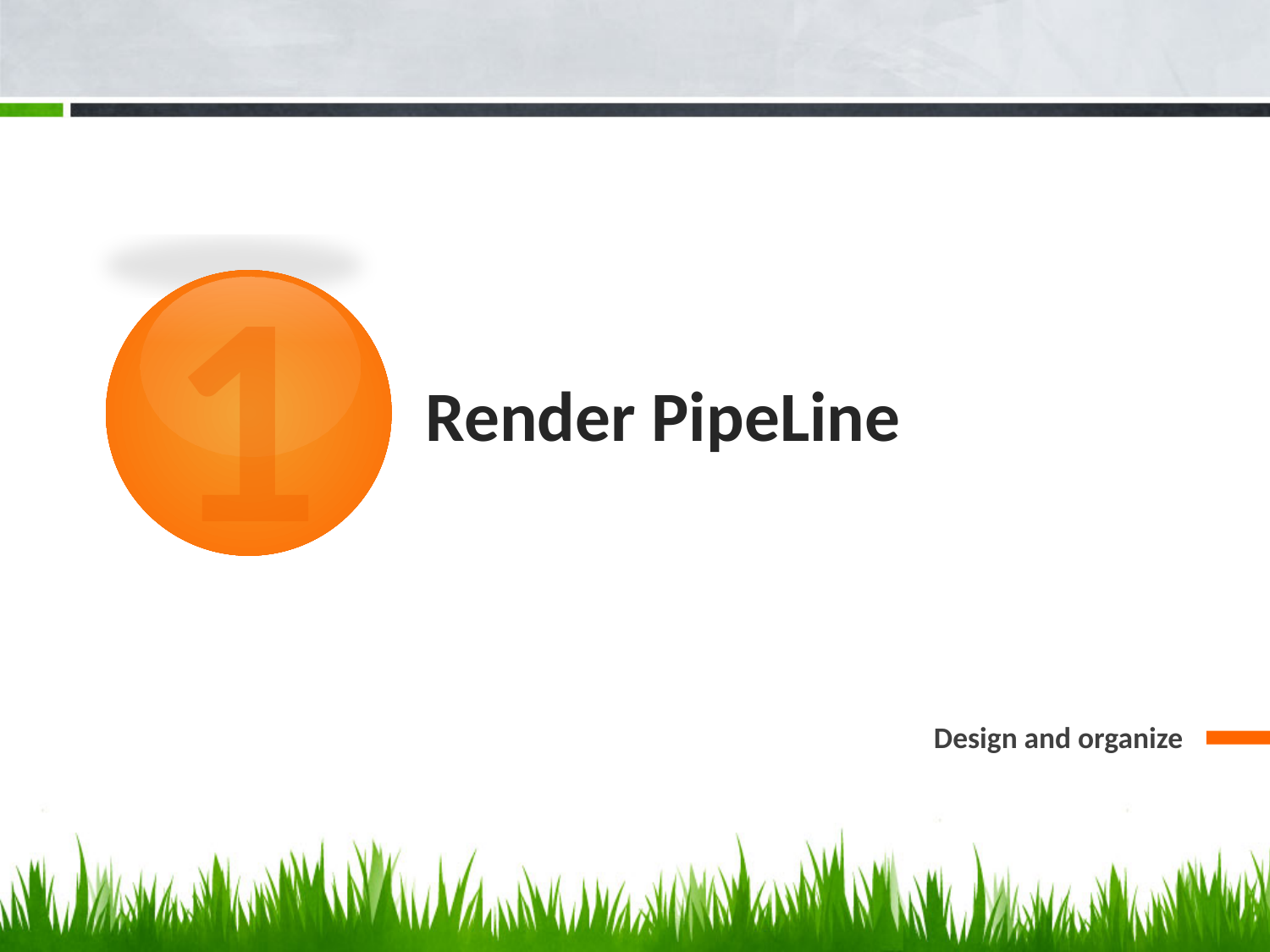

1
# Render PipeLine
Design and organize